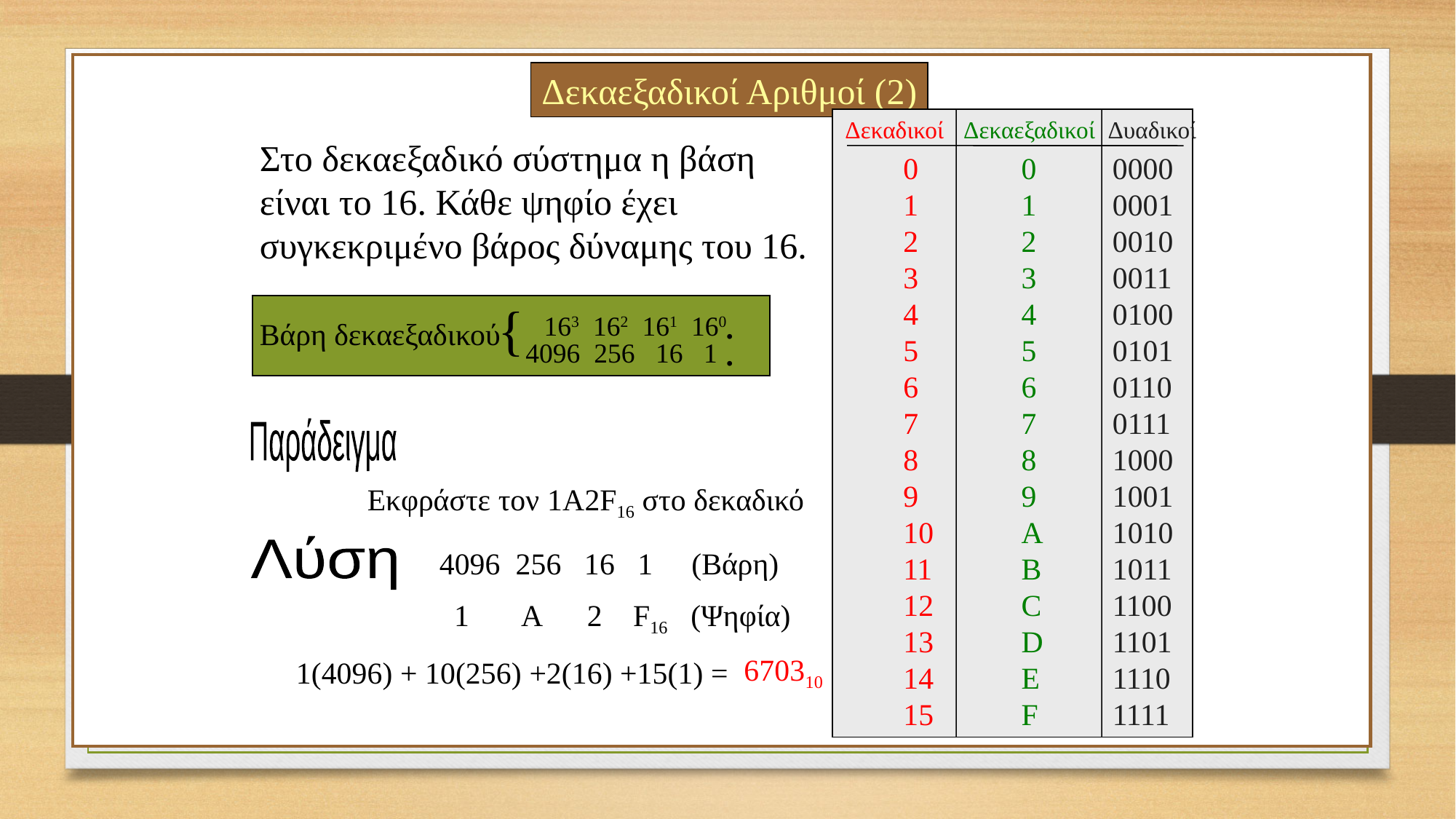

Δεκαεξαδικοί Αριθμοί (2)

Δεκαδικοί
Δεκαεξαδικοί

Δυαδικοί

0 1 2 3 4 5 6 7 8 9 10 11 12 13 1415
0 1 2 3 4 5 6 7 8 9 A B C D E F
0000 0001 0010 0011 0100 0101 0110 0111 1000 1001 1010 1011 1100 1101 1110 1111

Στο δεκαεξαδικό σύστημα η βάση είναι το 16. Κάθε ψηφίο έχει συγκεκριμένο βάρος δύναμης του 16.

{

163  162  161  160
.
Βάρη δεκαεξαδικού
4096  256   16   1
.

Παράδειγμα
Εκφράστε τον 1A2F16 στο δεκαδικό
Λύση
4096  256   16   1     (Βάρη)
1       A      2    F16   (Ψηφία)
670310
1(4096) + 10(256) +2(16) +15(1) =